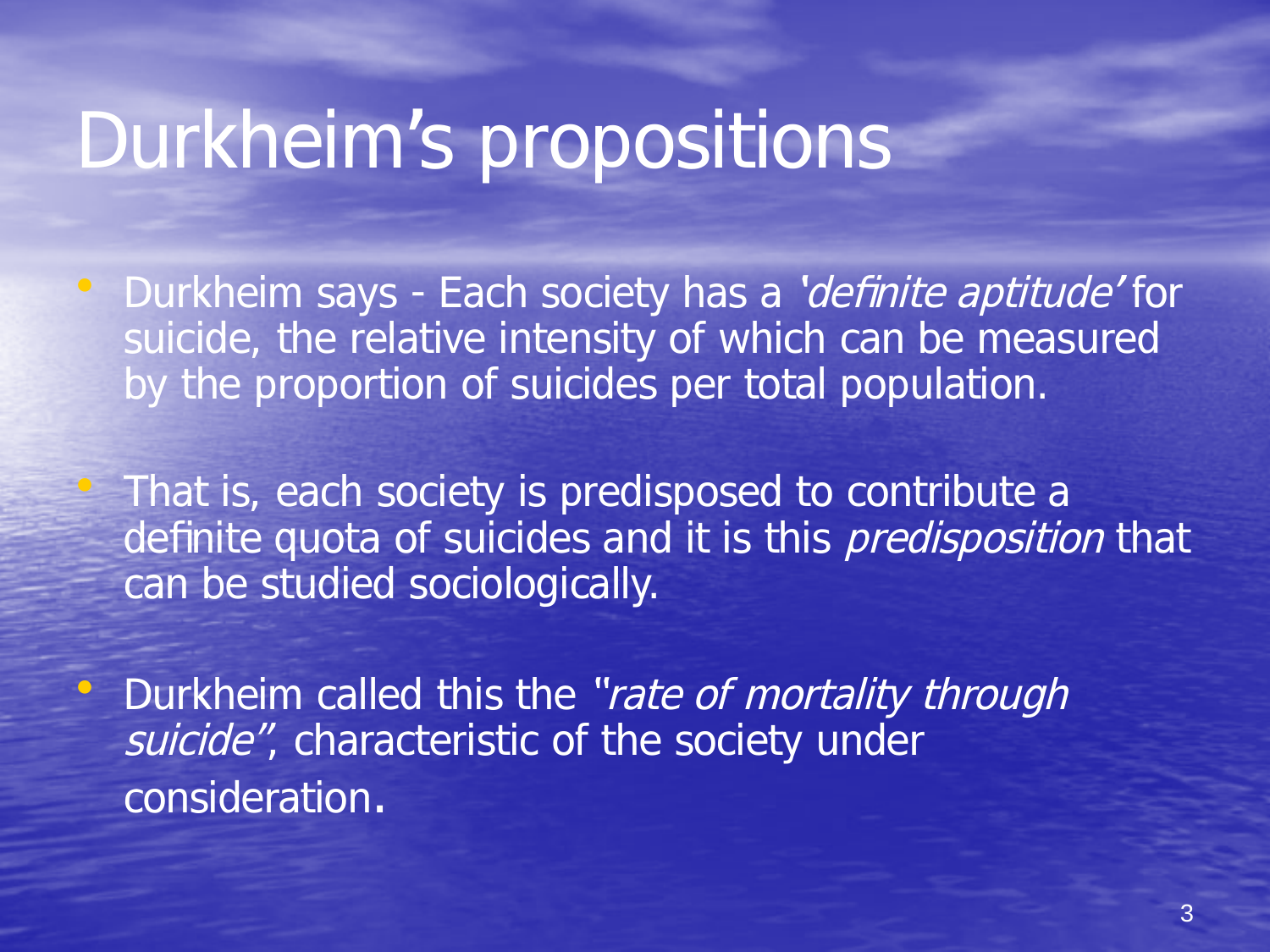

# Durkheim’s propositions
Durkheim says - Each society has a ‘definite aptitude’ for suicide, the relative intensity of which can be measured by the proportion of suicides per total population.

That is, each society is predisposed to contribute a definite quota of suicides and it is this predisposition that can be studied sociologically.

Durkheim called this the “rate of mortality through suicide”, characteristic of the society under consideration.
3